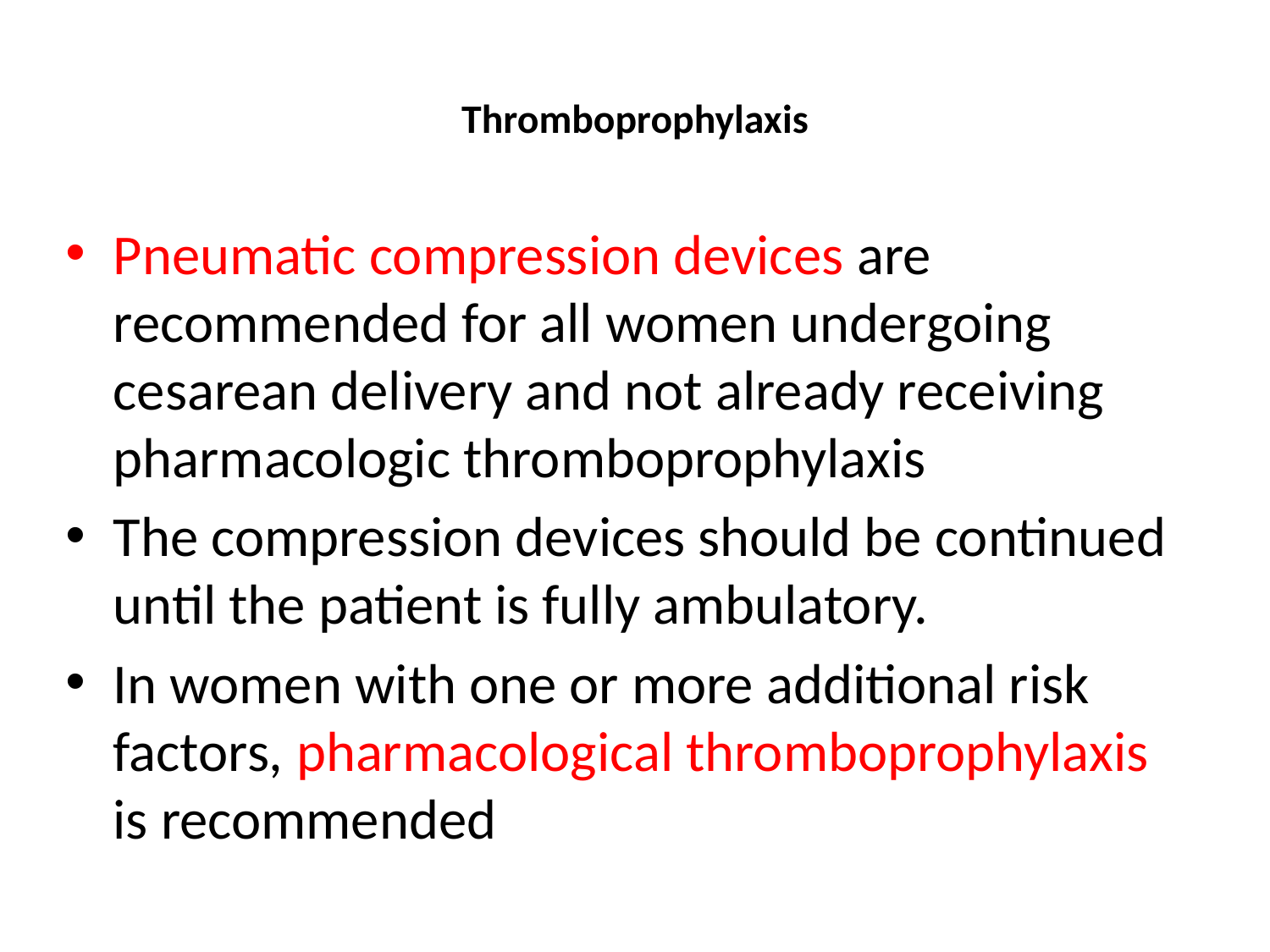

# Thromboprophylaxis
Pneumatic compression devices are recommended for all women undergoing cesarean delivery and not already receiving pharmacologic thromboprophylaxis
The compression devices should be continued until the patient is fully ambulatory.
In women with one or more additional risk factors, pharmacological thromboprophylaxis is recommended